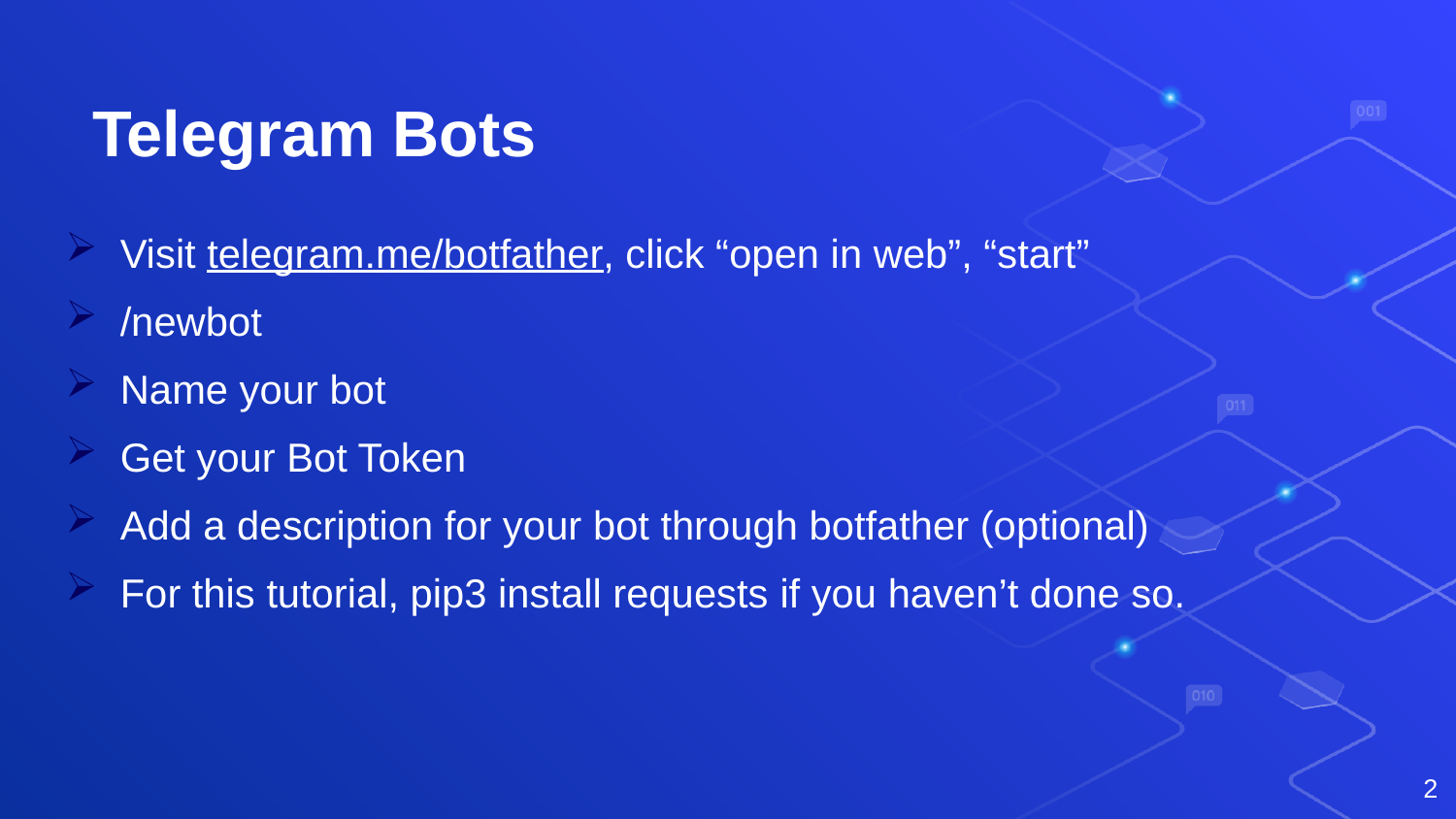

# Telegram Bots
Visit telegram.me/botfather, click “open in web”, “start”
/newbot
Name your bot
Get your Bot Token
Add a description for your bot through botfather (optional)
For this tutorial, pip3 install requests if you haven’t done so.
2